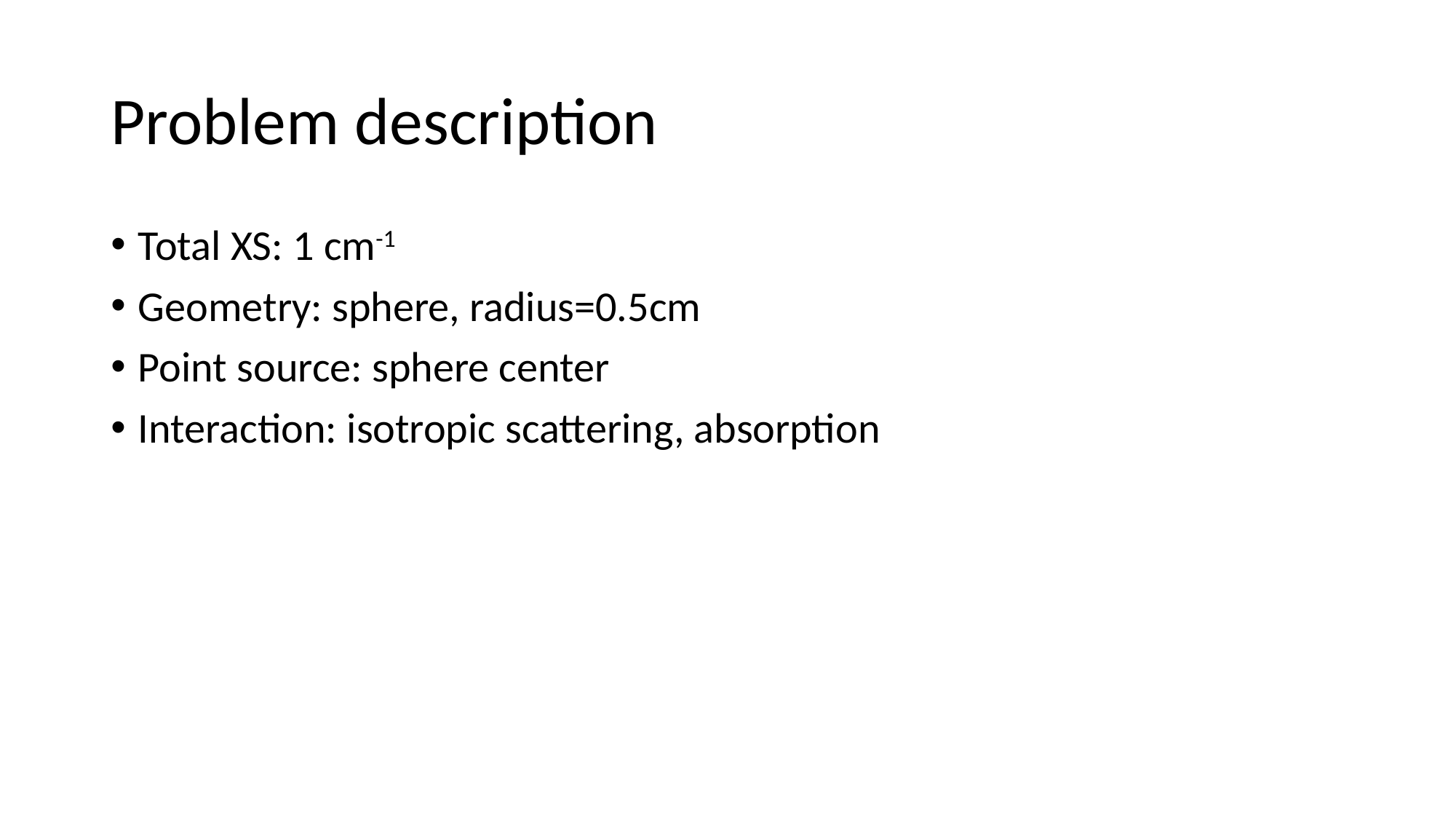

# Problem description
Total XS: 1 cm-1
Geometry: sphere, radius=0.5cm
Point source: sphere center
Interaction: isotropic scattering, absorption